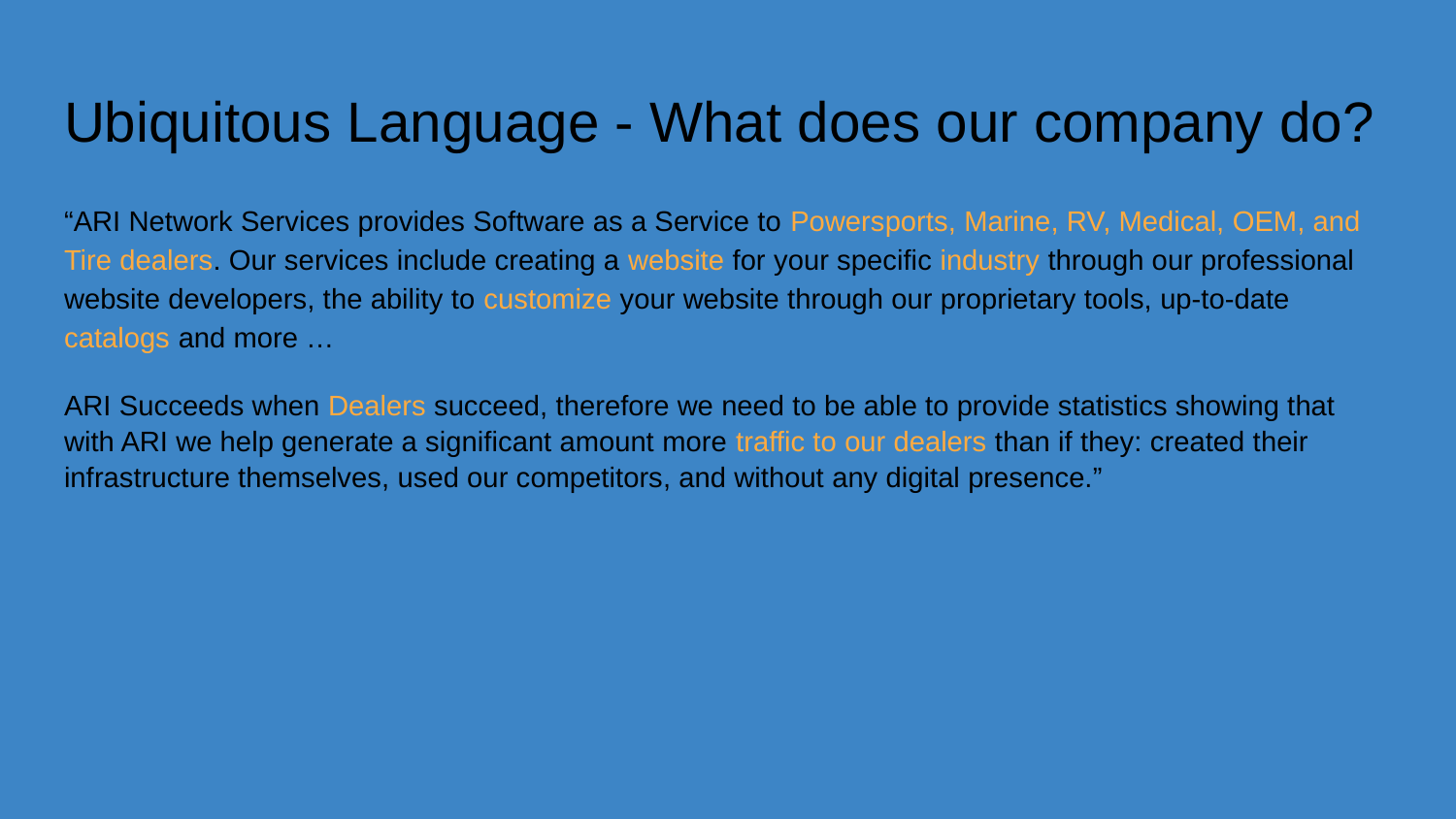

# Ubiquitous Language - What does our company do?

“ARI Network Services provides Software as a Service to Powersports, Marine, RV, Medical, OEM, and Tire dealers. Our services include creating a website for your specific industry through our professional website developers, the ability to customize your website through our proprietary tools, up-to-date catalogs and more …
ARI Succeeds when Dealers succeed, therefore we need to be able to provide statistics showing that with ARI we help generate a significant amount more traffic to our dealers than if they: created their infrastructure themselves, used our competitors, and without any digital presence.”